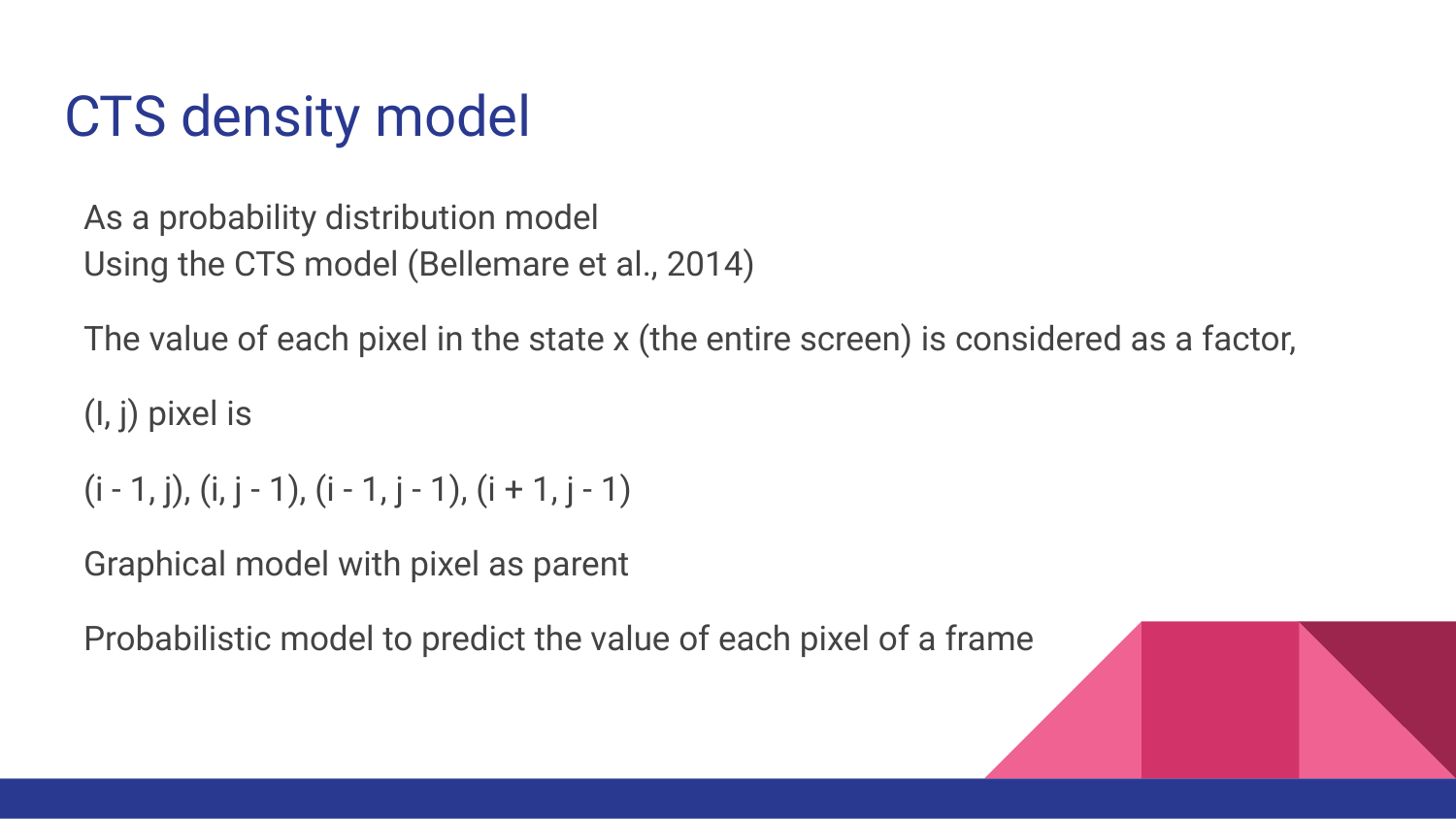

# CTS density model
As a probability distribution model
Using the CTS model (Bellemare et al., 2014)
The value of each pixel in the state x (the entire screen) is considered as a factor,
(I, j) pixel is
(i - 1, j), (i, j - 1), (i - 1, j - 1), (i + 1, j - 1)
Graphical model with pixel as parent
Probabilistic model to predict the value of each pixel of a frame